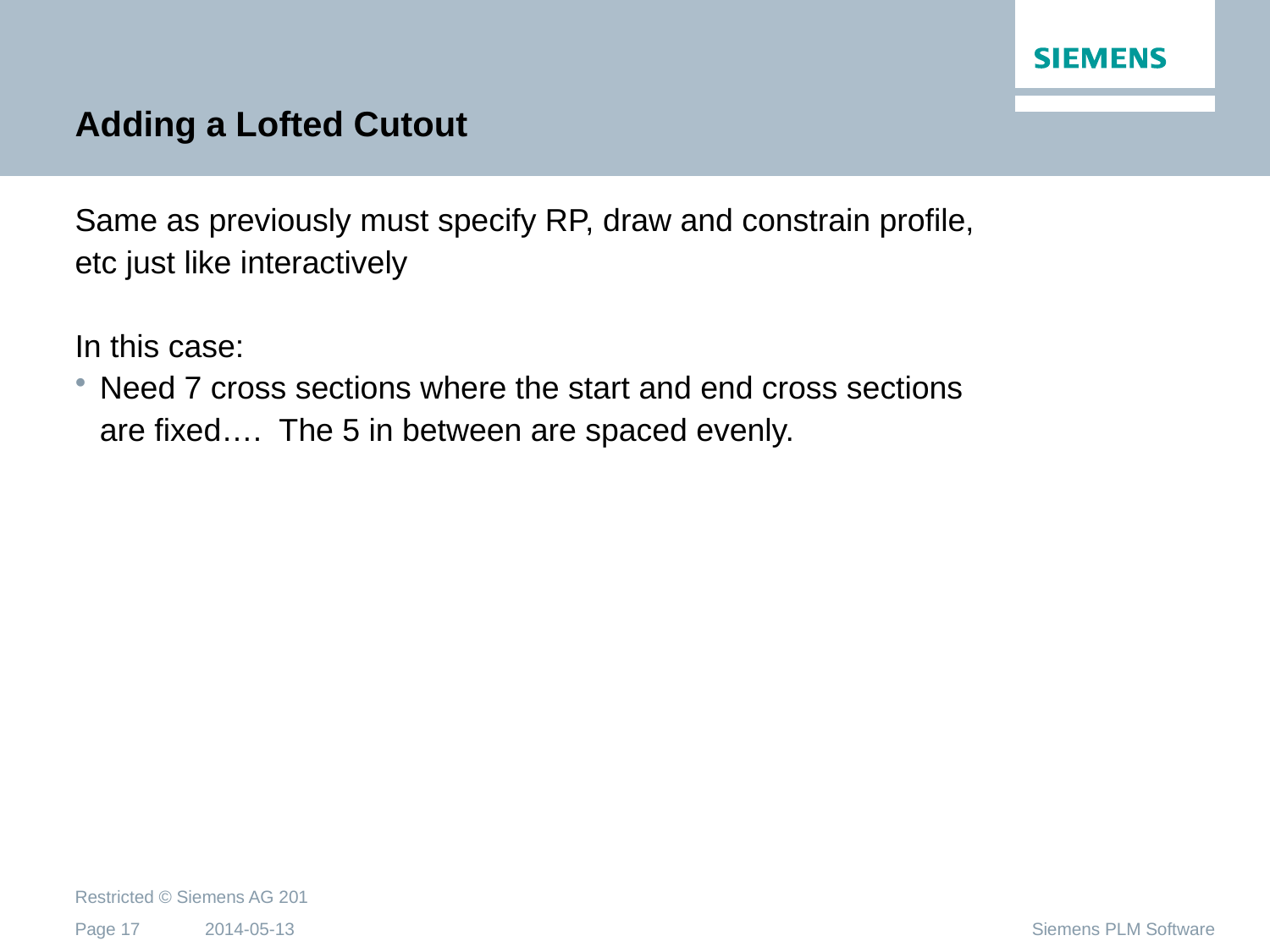

# Adding a Lofted Cutout
Same as previously must specify RP, draw and constrain profile, etc just like interactively

In this case:
Need 7 cross sections where the start and end cross sections are fixed….  The 5 in between are spaced evenly.